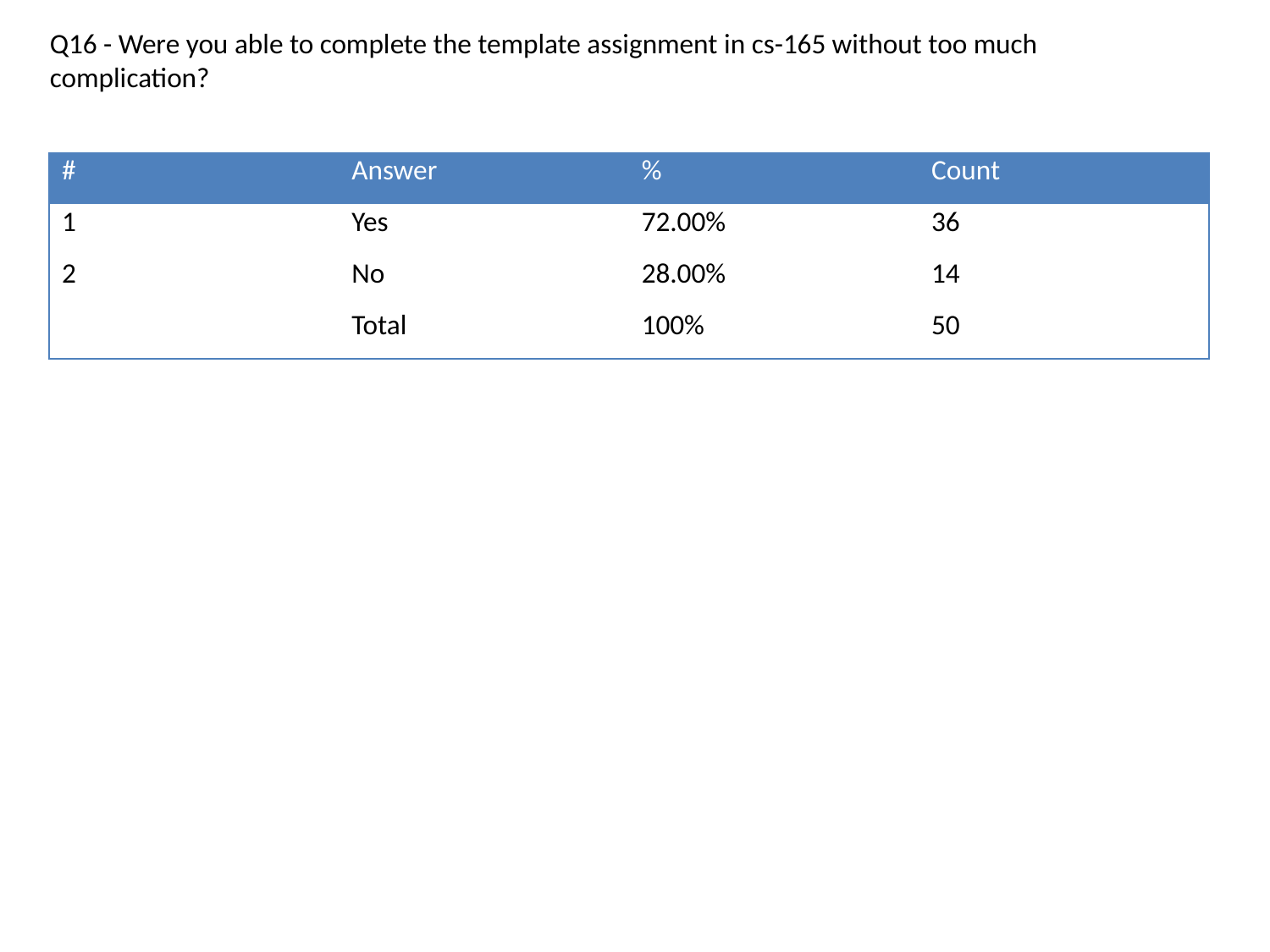

Q16 - Were you able to complete the template assignment in cs-165 without too much complication?
| # | Answer | % | Count |
| --- | --- | --- | --- |
| 1 | Yes | 72.00% | 36 |
| 2 | No | 28.00% | 14 |
|  | Total | 100% | 50 |